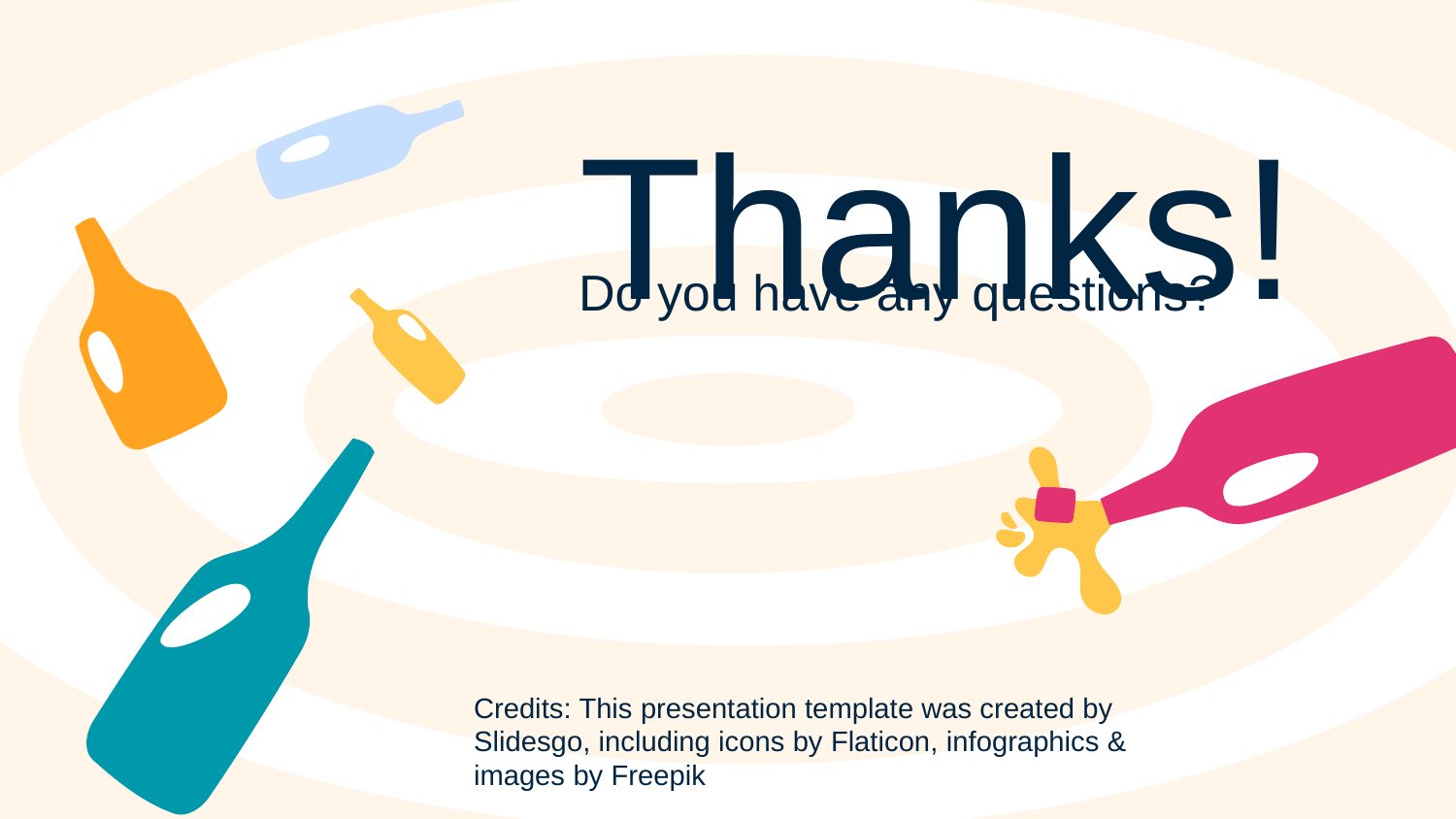

Thanks!

Do you have any questions?

Credits: This presentation template was created by Slidesgo, including icons by Flaticon, infographics & images by Freepik